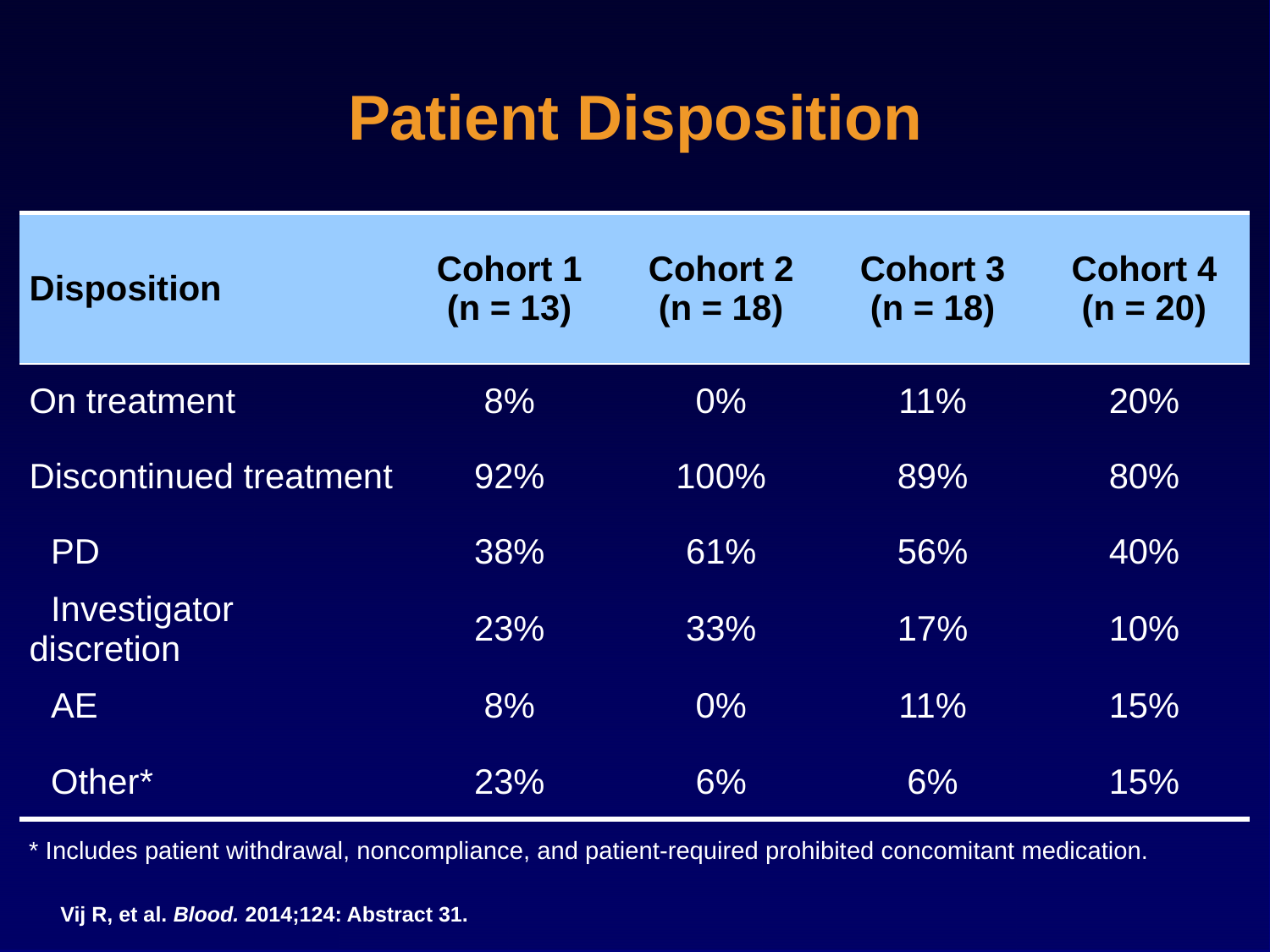

# Patient Disposition
| Disposition | Cohort 1 (n = 13) | Cohort 2 (n = 18) | Cohort 3 (n = 18) | Cohort 4 (n = 20) |
| --- | --- | --- | --- | --- |
| On treatment | 8% | 0% | 11% | 20% |
| Discontinued treatment | 92% | 100% | 89% | 80% |
| PD | 38% | 61% | 56% | 40% |
| Investigator discretion | 23% | 33% | 17% | 10% |
| AE | 8% | 0% | 11% | 15% |
| Other\* | 23% | 6% | 6% | 15% |
* Includes patient withdrawal, noncompliance, and patient-required prohibited concomitant medication.
Vij R, et al. Blood. 2014;124: Abstract 31.